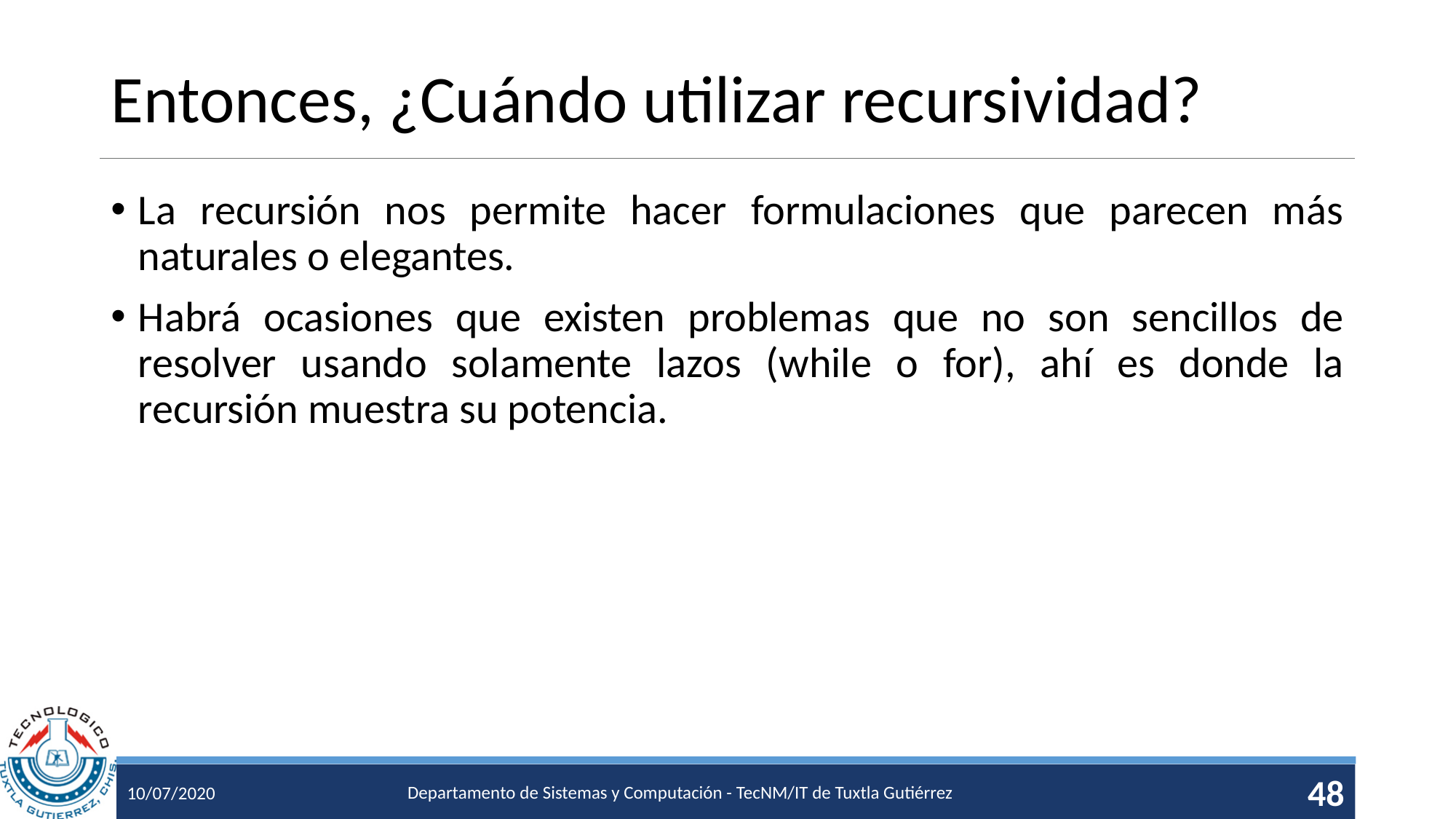

# Entonces, ¿Cuándo utilizar recursividad?
La recursión nos permite hacer formulaciones que parecen más naturales o elegantes.
Habrá ocasiones que existen problemas que no son sencillos de resolver usando solamente lazos (while o for), ahí es donde la recursión muestra su potencia.
Departamento de Sistemas y Computación - TecNM/IT de Tuxtla Gutiérrez
48
10/07/2020